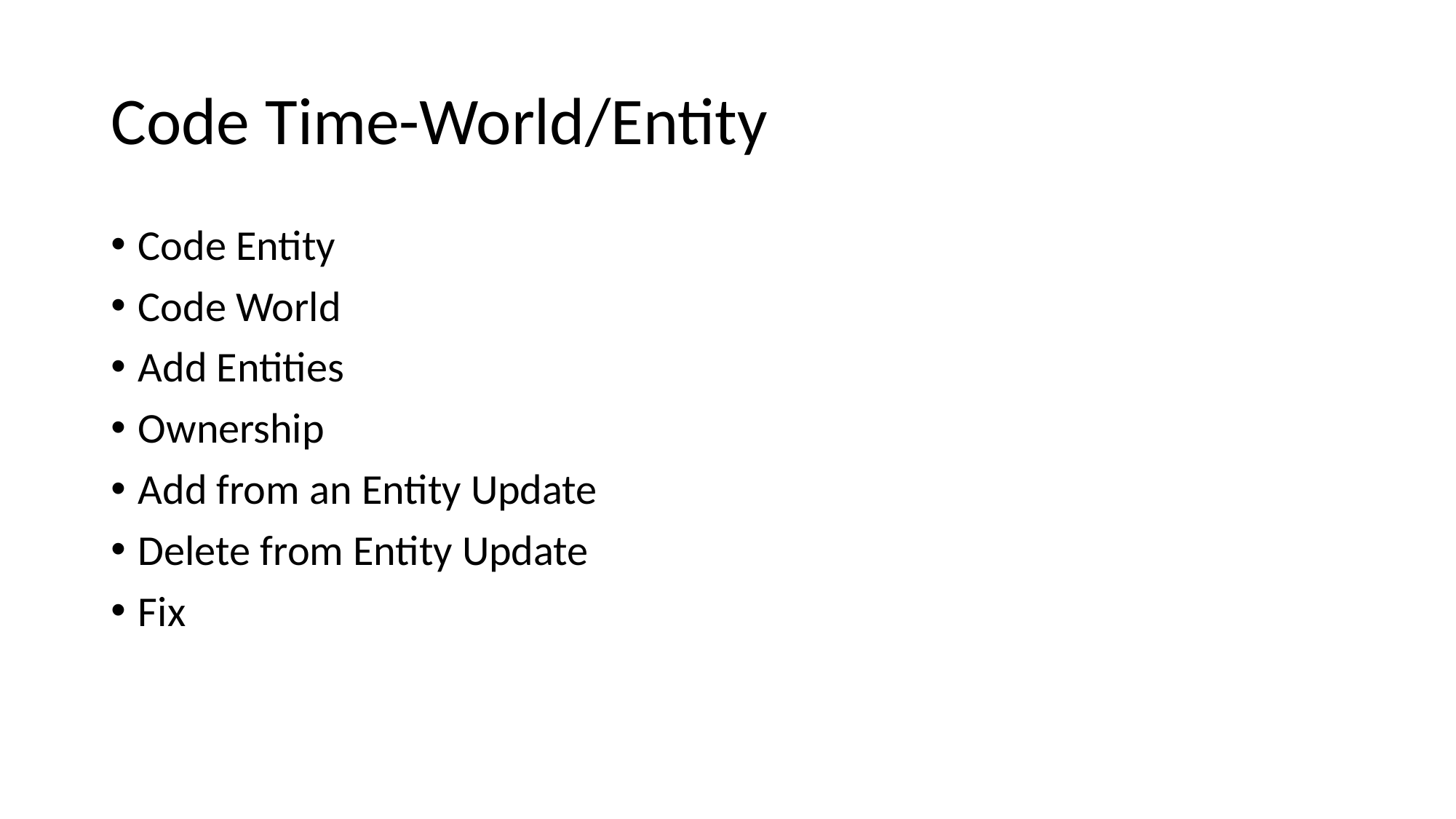

# Code Time-World/Entity
Code Entity
Code World
Add Entities
Ownership
Add from an Entity Update
Delete from Entity Update
Fix